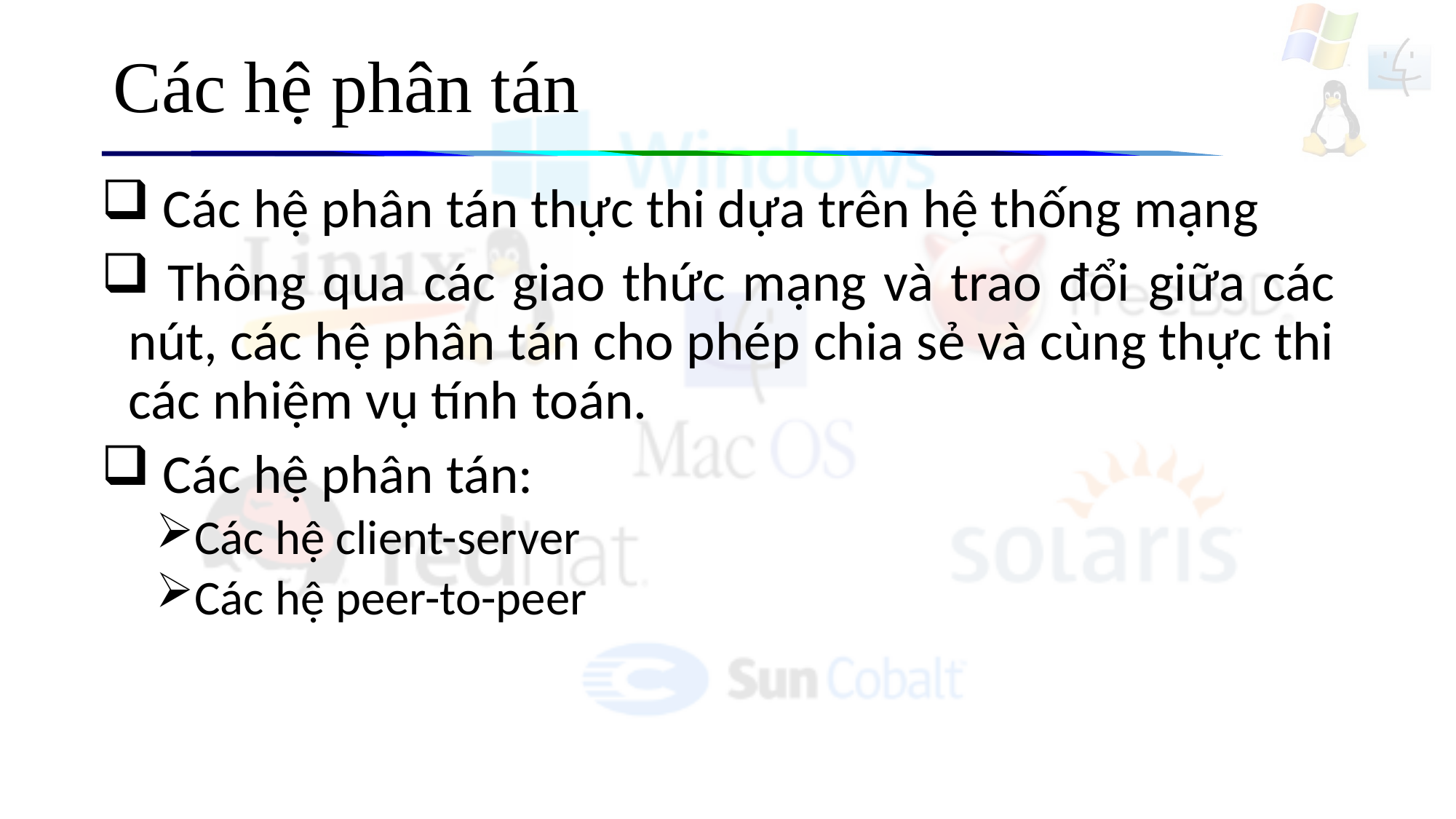

# Các hệ phân tán
 Các hệ phân tán thực thi dựa trên hệ thống mạng
 Thông qua các giao thức mạng và trao đổi giữa các nút, các hệ phân tán cho phép chia sẻ và cùng thực thi các nhiệm vụ tính toán.
 Các hệ phân tán:
Các hệ client-server
Các hệ peer-to-peer